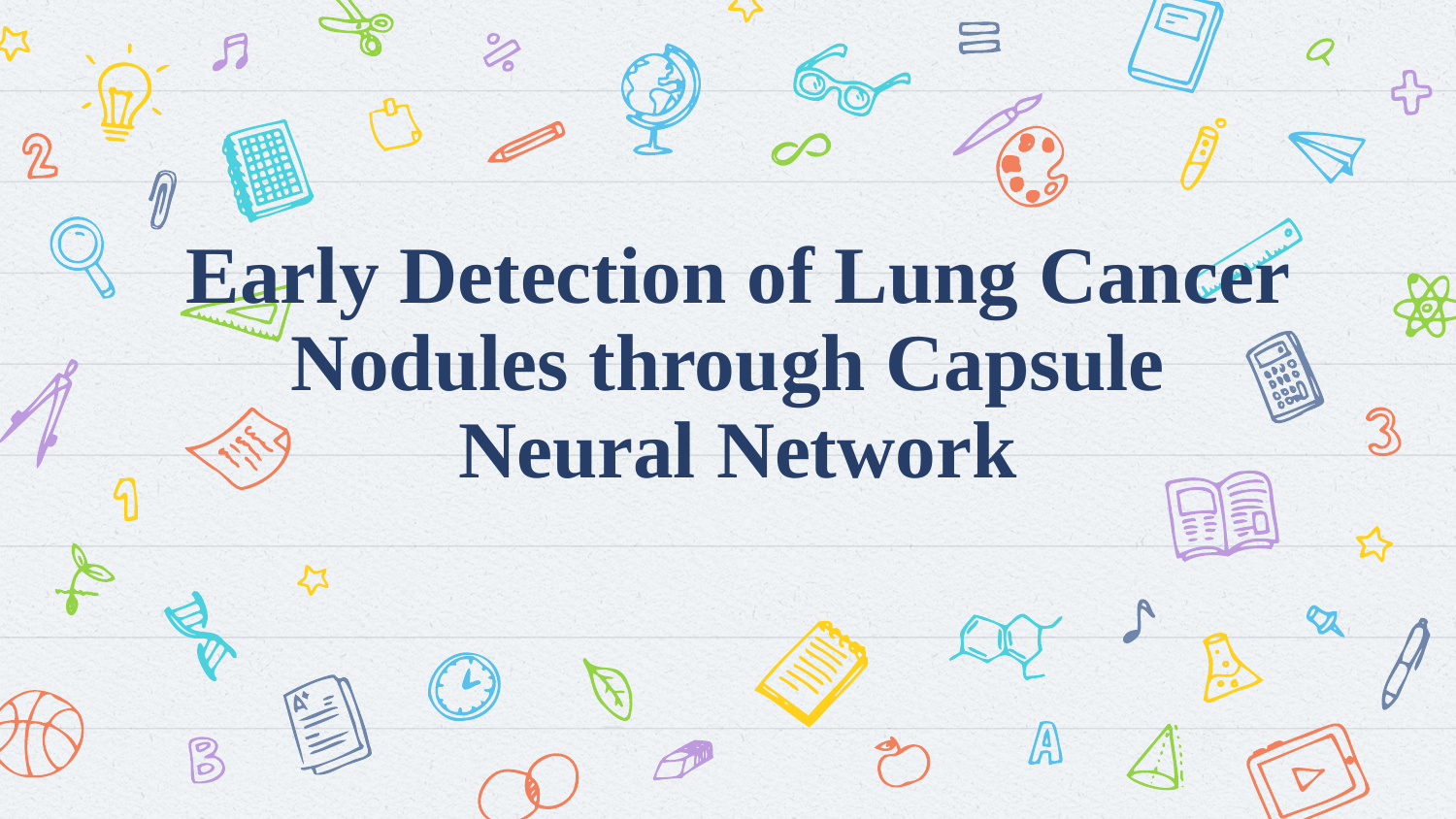

# Early Detection of Lung Cancer Nodules through Capsule Neural Network